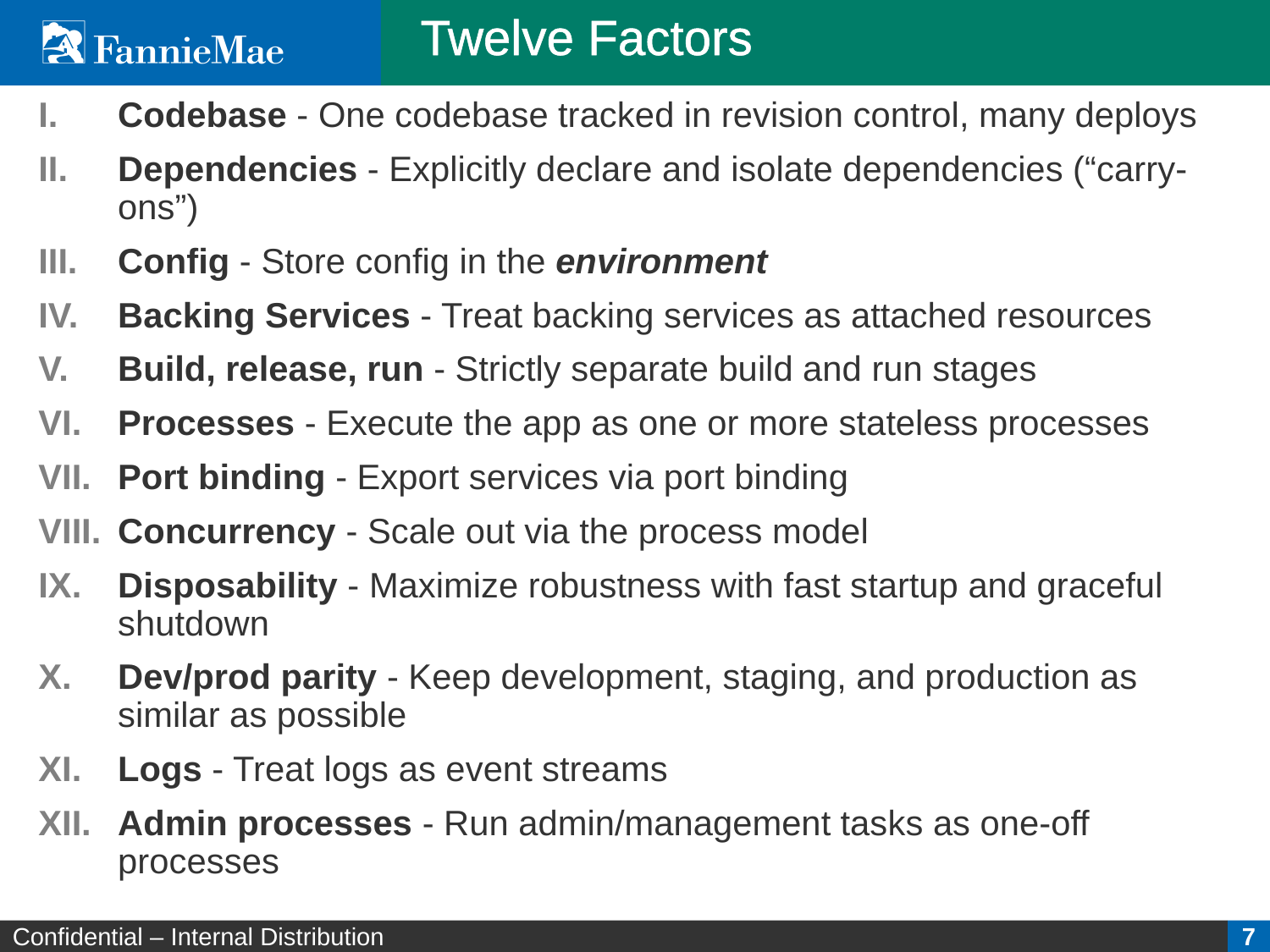

# Twelve Factors
Codebase - One codebase tracked in revision control, many deploys
Dependencies - Explicitly declare and isolate dependencies (“carry-ons”)
Config - Store config in the environment
Backing Services - Treat backing services as attached resources
Build, release, run - Strictly separate build and run stages
Processes - Execute the app as one or more stateless processes
Port binding - Export services via port binding
Concurrency - Scale out via the process model
Disposability - Maximize robustness with fast startup and graceful shutdown
Dev/prod parity - Keep development, staging, and production as similar as possible
Logs - Treat logs as event streams
Admin processes - Run admin/management tasks as one-off processes